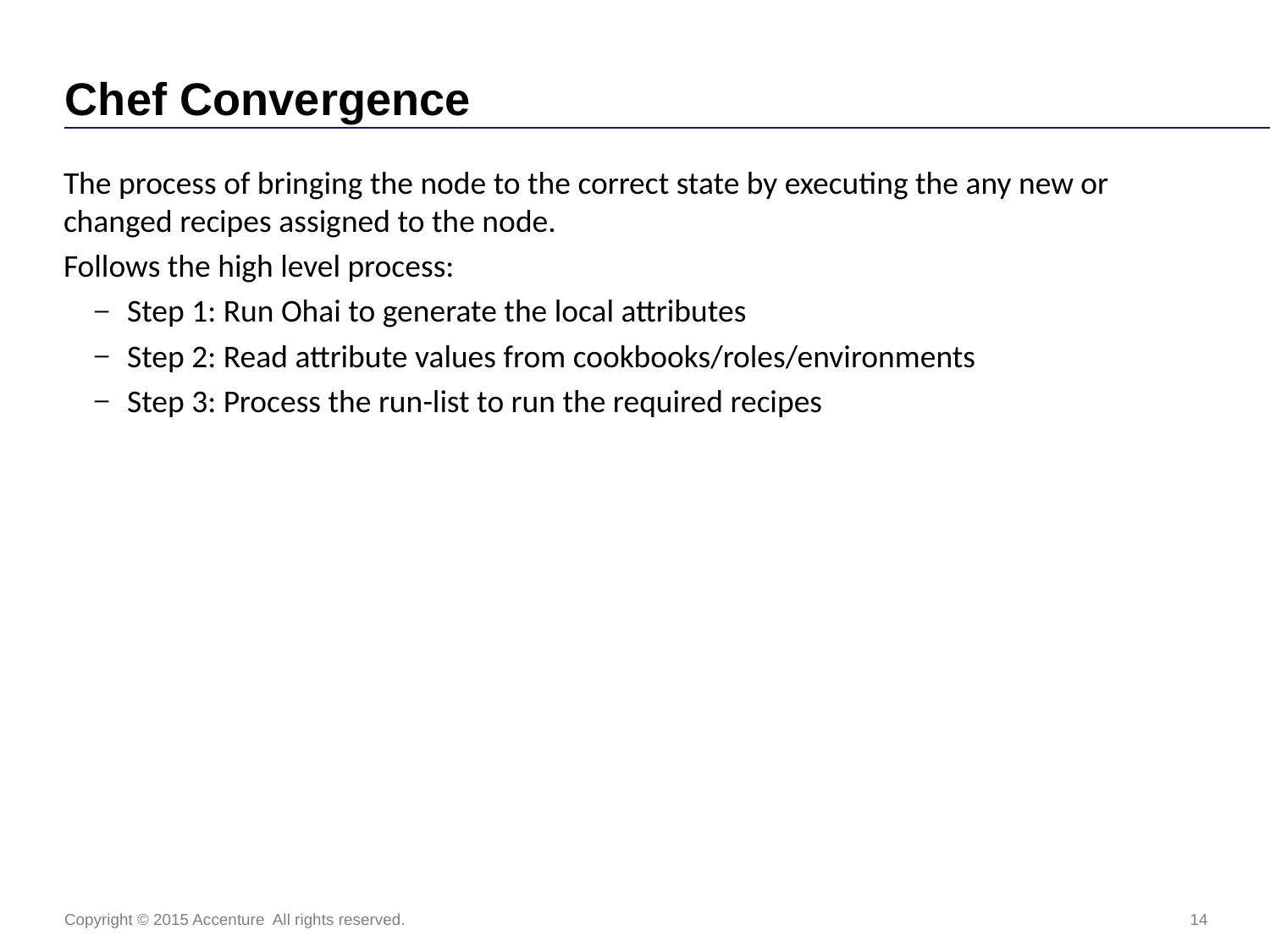

# Chef Convergence
The process of bringing the node to the correct state by executing the any new or changed recipes assigned to the node.
Follows the high level process:
Step 1: Run Ohai to generate the local attributes
Step 2: Read attribute values from cookbooks/roles/environments
Step 3: Process the run-list to run the required recipes